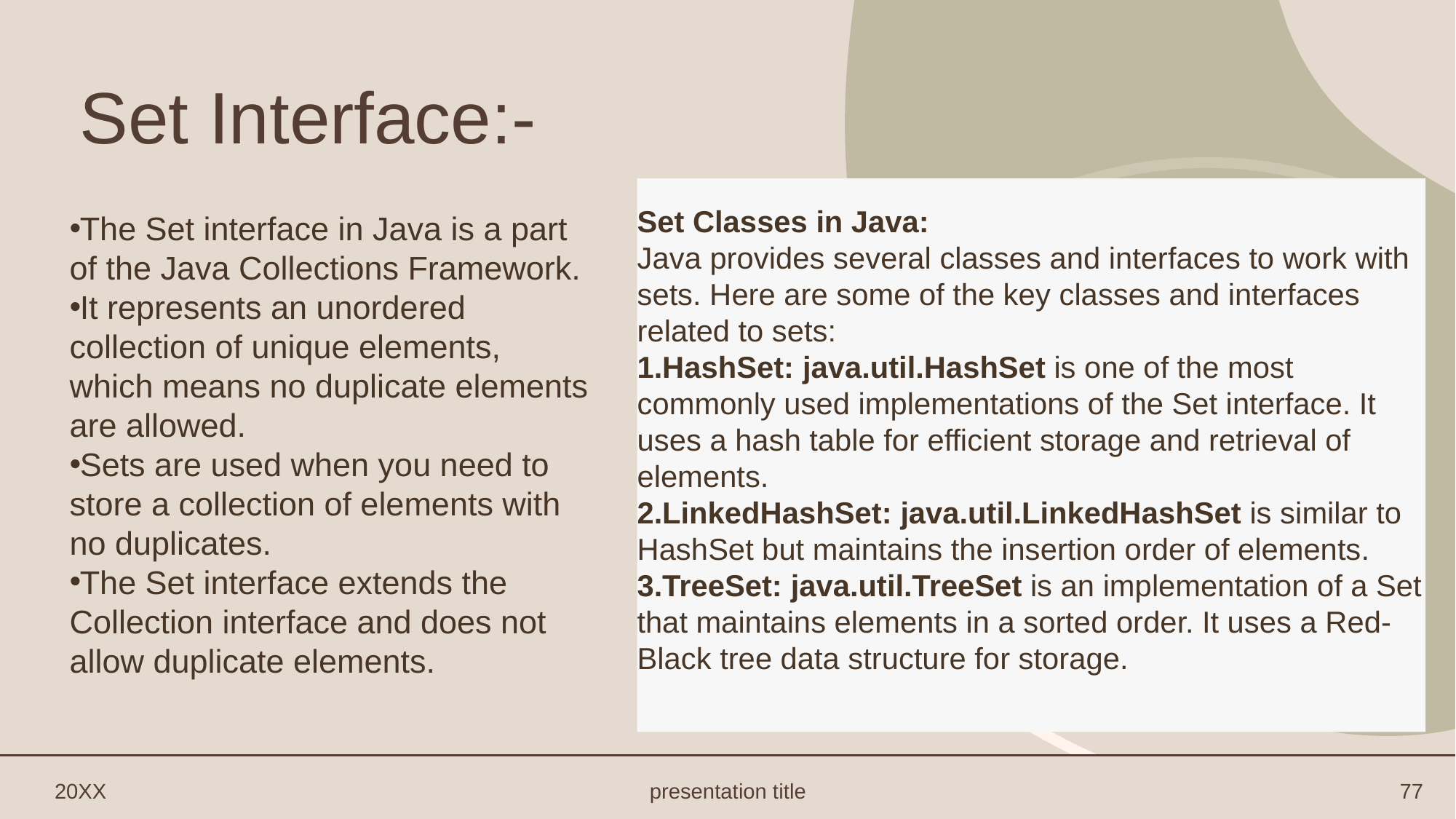

# Set Interface:-
The Set interface in Java is a part of the Java Collections Framework.
It represents an unordered collection of unique elements, which means no duplicate elements are allowed.
Sets are used when you need to store a collection of elements with no duplicates.
The Set interface extends the Collection interface and does not allow duplicate elements.

Set Classes in Java:
Java provides several classes and interfaces to work with sets. Here are some of the key classes and interfaces related to sets:
HashSet: java.util.HashSet is one of the most commonly used implementations of the Set interface. It uses a hash table for efficient storage and retrieval of elements.
LinkedHashSet: java.util.LinkedHashSet is similar to HashSet but maintains the insertion order of elements.
TreeSet: java.util.TreeSet is an implementation of a Set that maintains elements in a sorted order. It uses a Red-Black tree data structure for storage.

20XX
presentation title
77